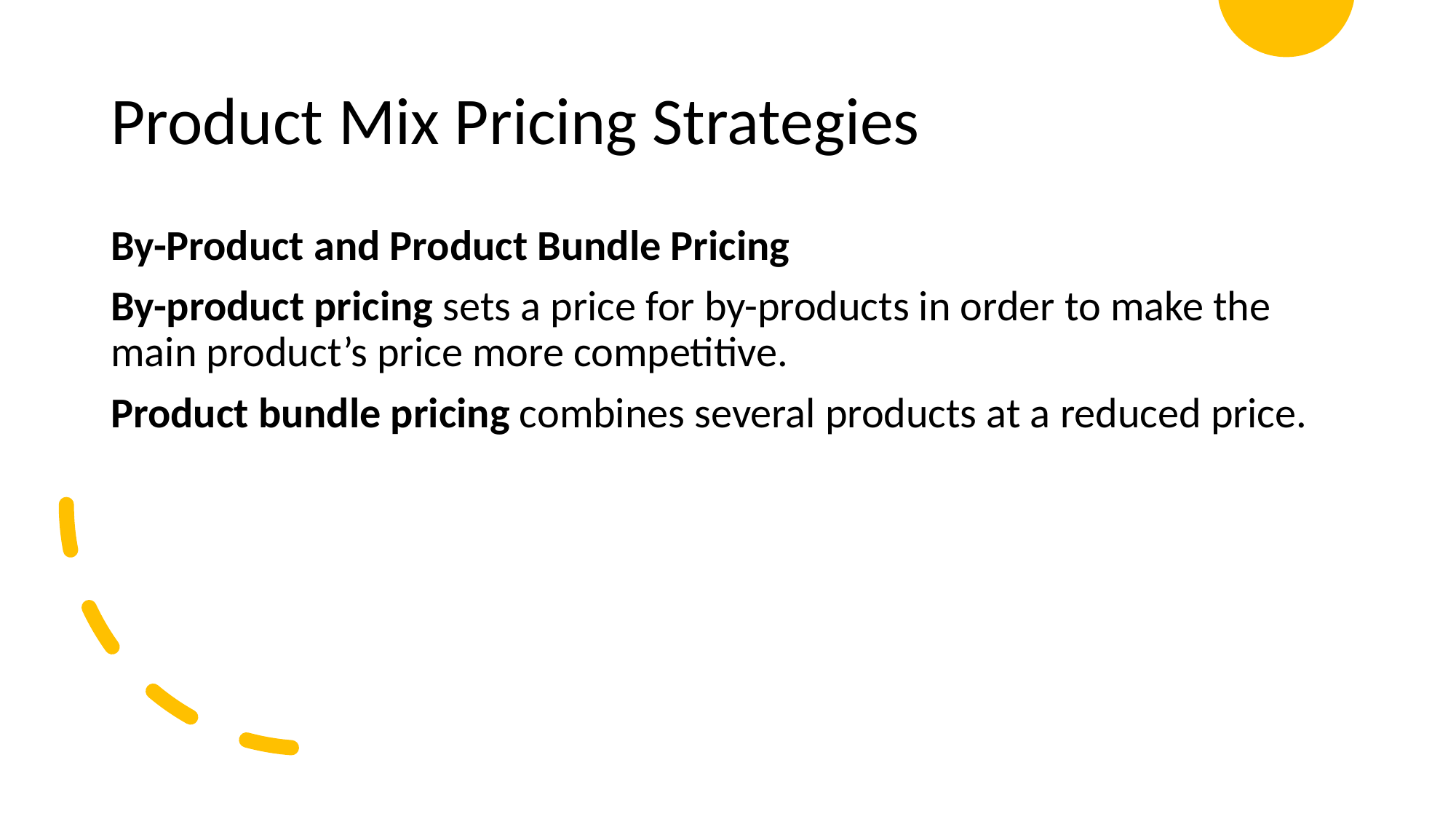

# Product Mix Pricing Strategies
By-Product and Product Bundle Pricing
By-product pricing sets a price for by-products in order to make the main product’s price more competitive.
Product bundle pricing combines several products at a reduced price.

18